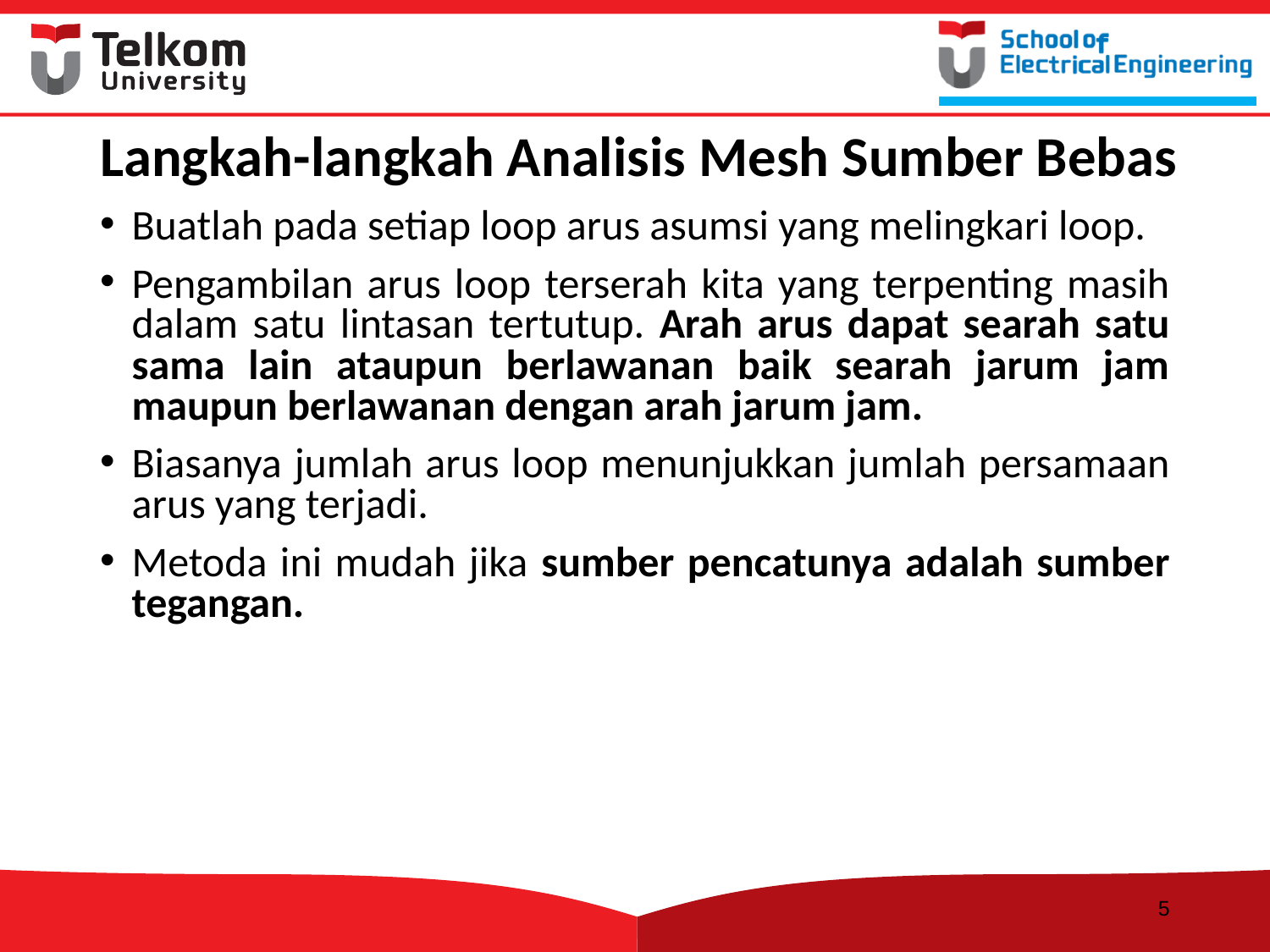

# Langkah-langkah Analisis Mesh Sumber Bebas
Buatlah pada setiap loop arus asumsi yang melingkari loop.
Pengambilan arus loop terserah kita yang terpenting masih dalam satu lintasan tertutup. Arah arus dapat searah satu sama lain ataupun berlawanan baik searah jarum jam maupun berlawanan dengan arah jarum jam.
Biasanya jumlah arus loop menunjukkan jumlah persamaan arus yang terjadi.
Metoda ini mudah jika sumber pencatunya adalah sumber tegangan.
5